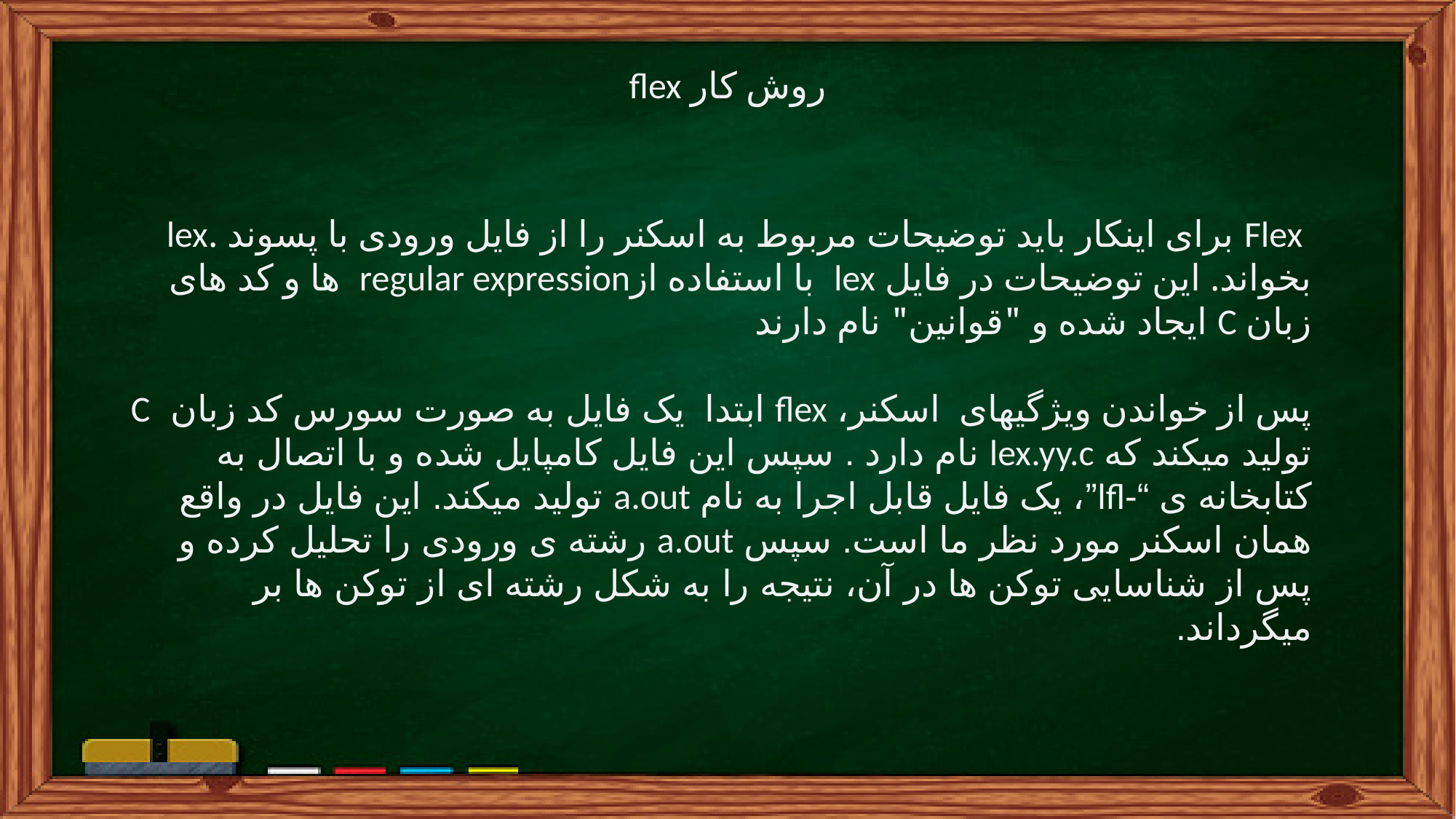

روش کار flex
 Flex برای اینکار باید توضیحات مربوط به اسکنر را از فایل ورودی با پسوند .lex بخواند. این توضیحات در فایل lex  با استفاده ازregular expression  ها و کد های زبان C ایجاد شده و "قوانین" نام دارند

پس از خواندن ویژگیهای  اسکنر، flex ابتدا  یک فایل به صورت سورس کد زبان  C  تولید میکند که lex.yy.c نام دارد . سپس این فایل کامپایل شده و با اتصال به کتابخانه ی “-lfl”، یک فایل قابل اجرا به نام a.out تولید میکند. این فایل در واقع همان اسکنر مورد نظر ما است. سپس a.out رشته ی ورودی را تحلیل کرده و پس از شناسایی توکن ها در آن، نتیجه را به شکل رشته ای از توکن ها بر میگرداند.